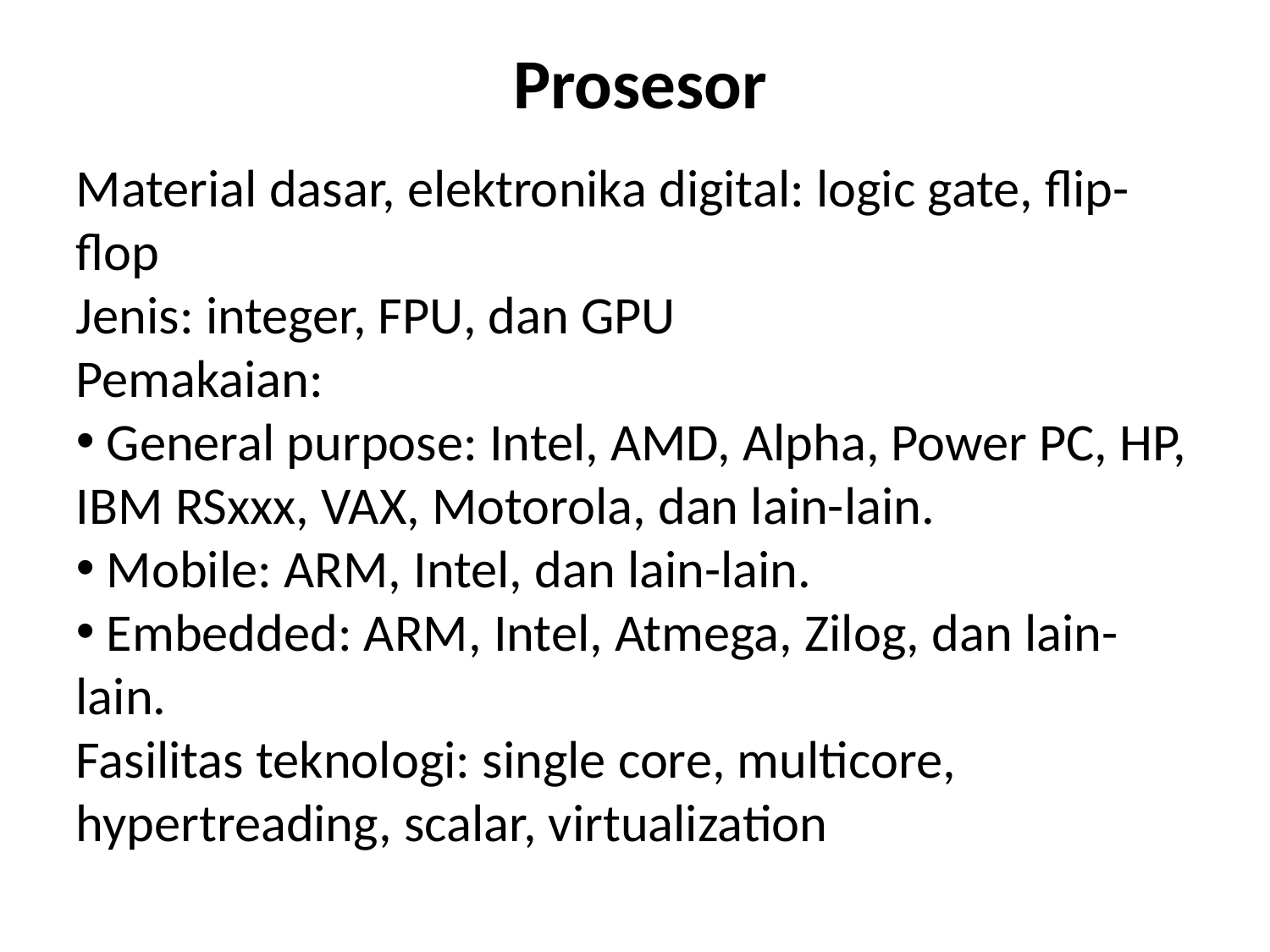

Prosesor
Material dasar, elektronika digital: logic gate, flip-flop
Jenis: integer, FPU, dan GPU
Pemakaian:
 General purpose: Intel, AMD, Alpha, Power PC, HP, IBM RSxxx, VAX, Motorola, dan lain-lain.
 Mobile: ARM, Intel, dan lain-lain.
 Embedded: ARM, Intel, Atmega, Zilog, dan lain-lain.
Fasilitas teknologi: single core, multicore, hypertreading, scalar, virtualization